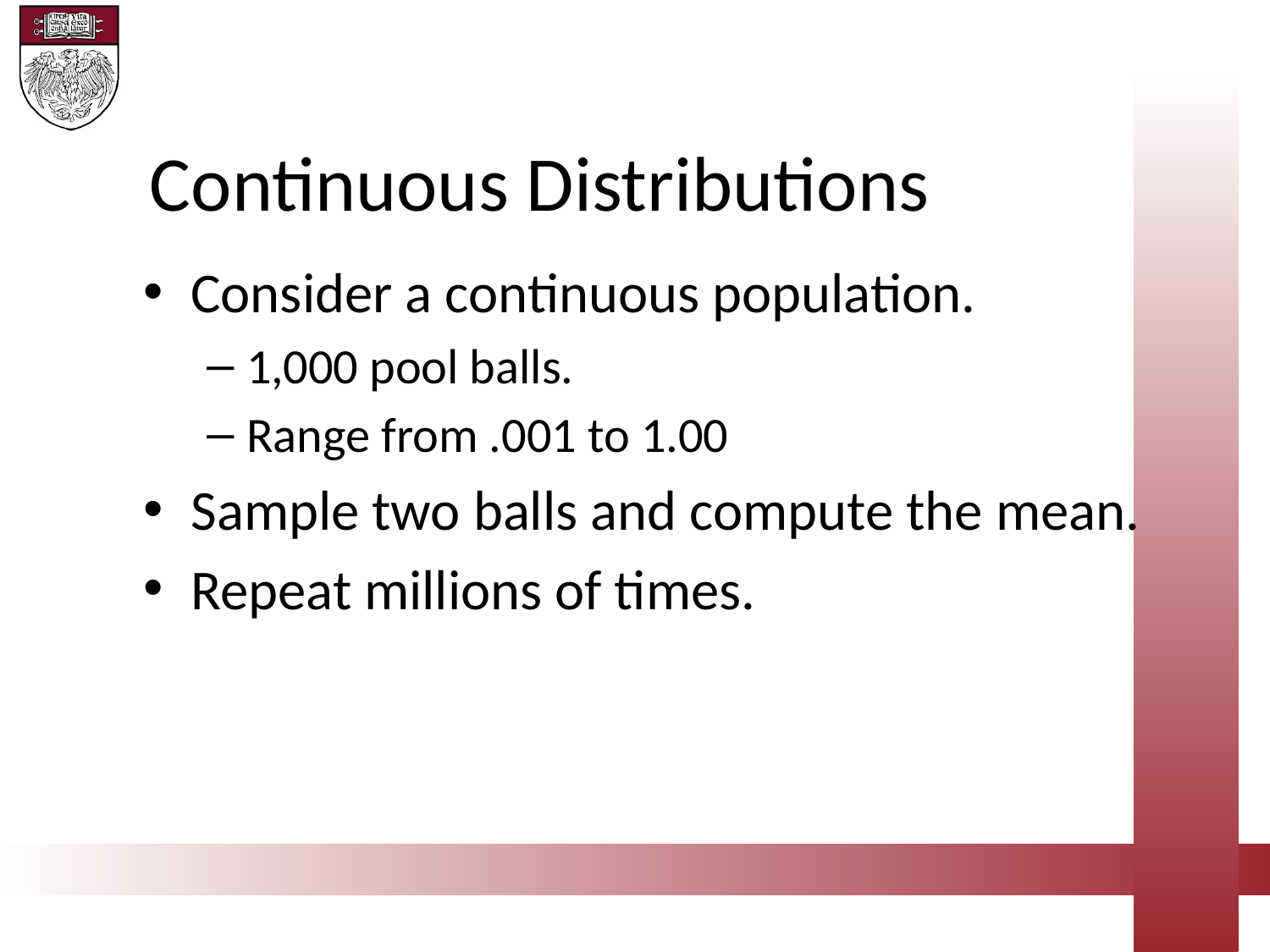

Continuous Distributions
Consider a continuous population.
1,000 pool balls.
Range from .001 to 1.00
Sample two balls and compute the mean.
Repeat millions of times.